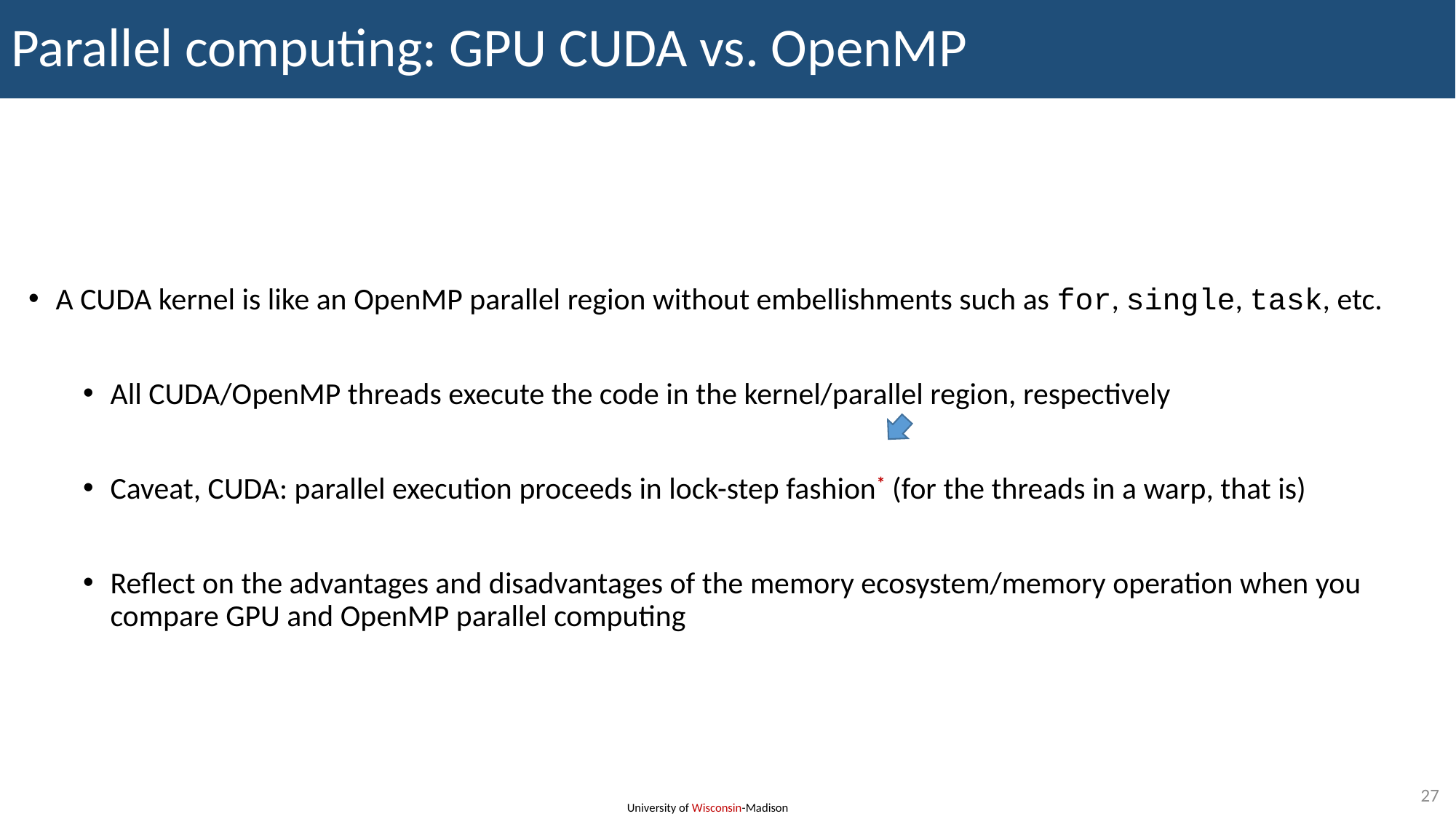

# Parallel computing: GPU CUDA vs. OpenMP

A CUDA kernel is like an OpenMP parallel region without embellishments such as for, single, task, etc.

All CUDA/OpenMP threads execute the code in the kernel/parallel region, respectively

Caveat, CUDA: parallel execution proceeds in lock-step fashion* (for the threads in a warp, that is)

Reflect on the advantages and disadvantages of the memory ecosystem/memory operation when you compare GPU and OpenMP parallel computing

27